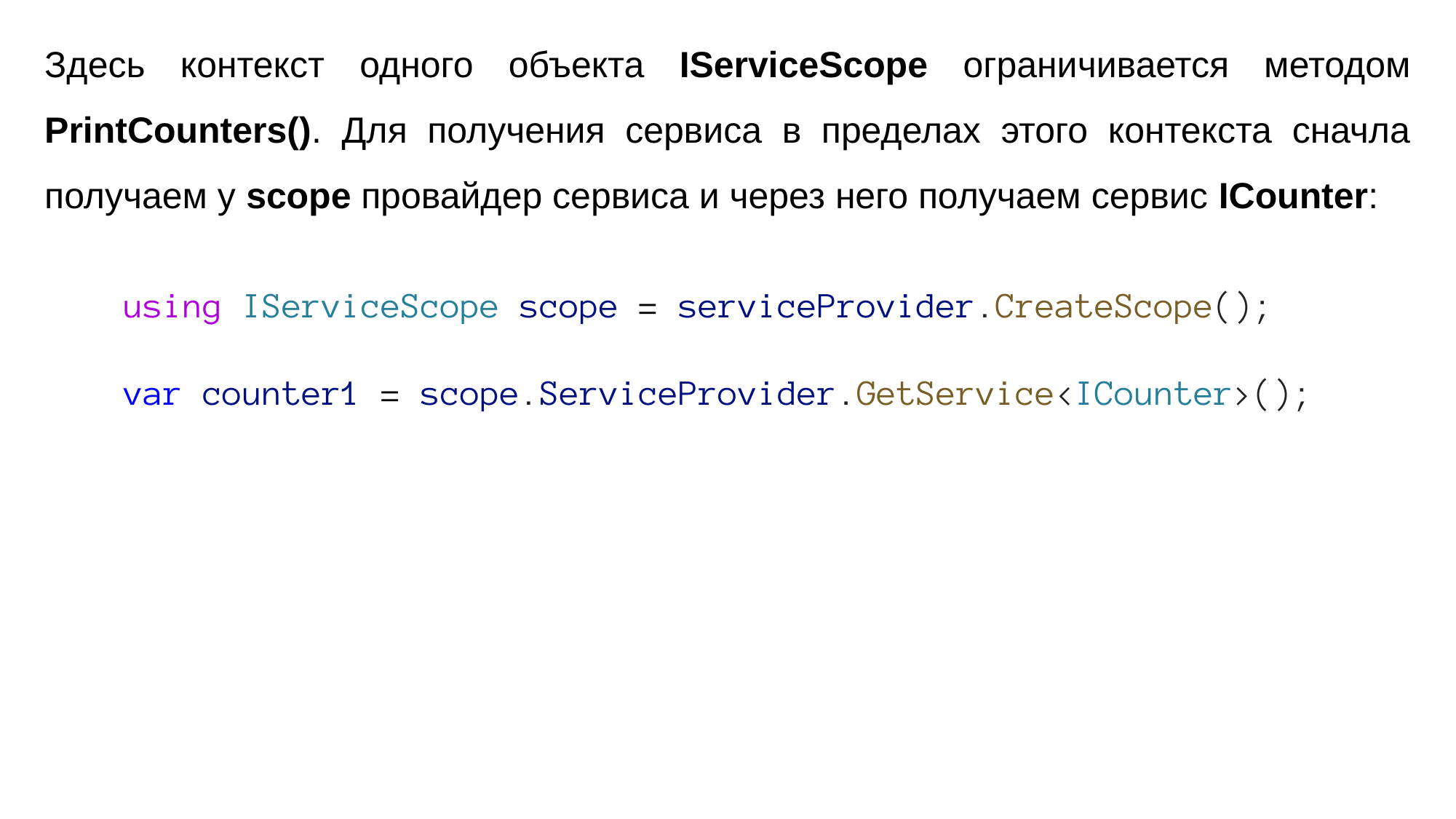

Здесь контекст одного объекта IServiceScope ограничивается методом PrintCounters(). Для получения сервиса в пределах этого контекста сначла получаем у scope провайдер сервиса и через него получаем сервис ICounter:

    using IServiceScope scope = serviceProvider.CreateScope();

    var counter1 = scope.ServiceProvider.GetService<ICounter>();